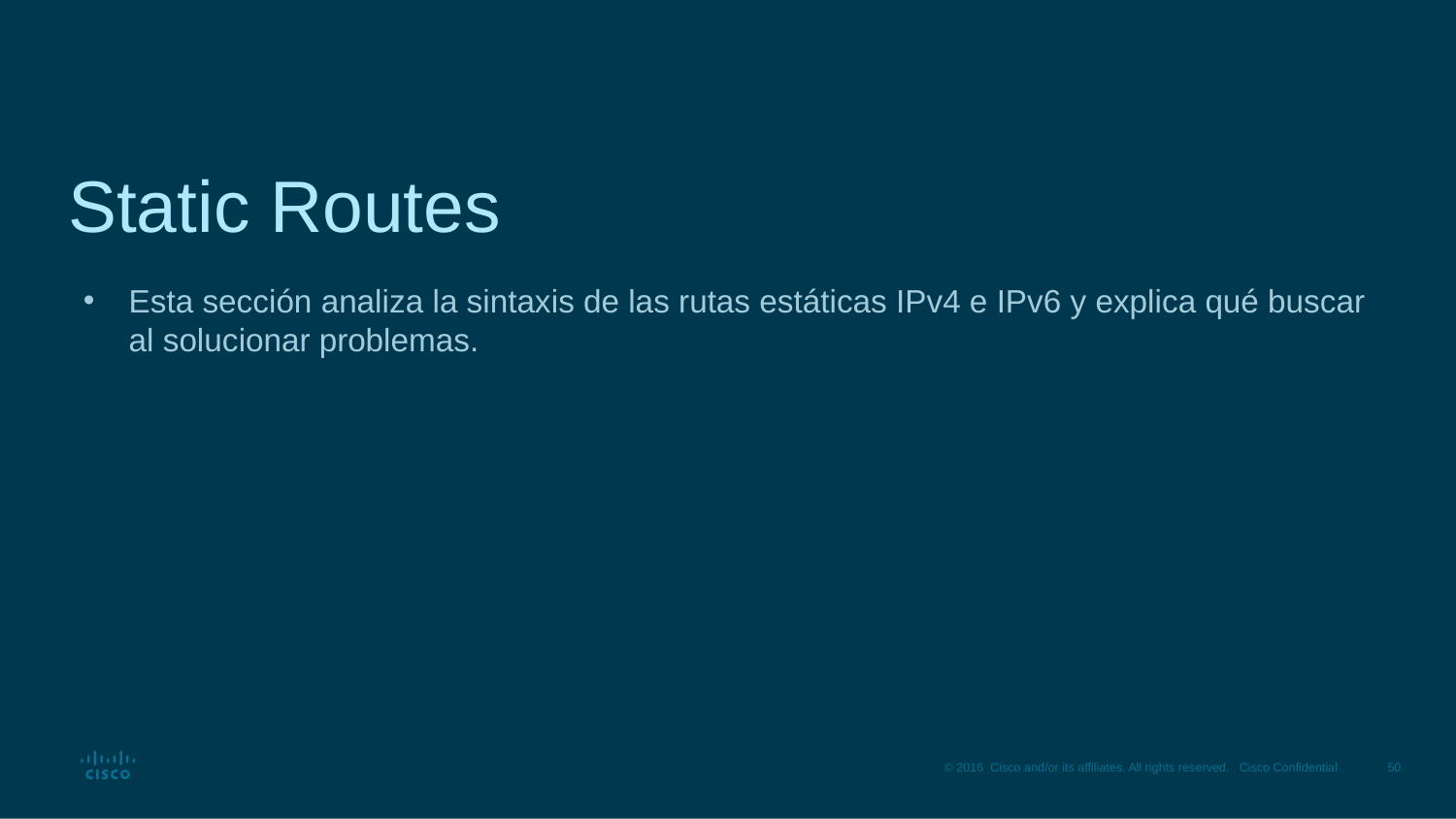

# Static Routes
Esta sección analiza la sintaxis de las rutas estáticas IPv4 e IPv6 y explica qué buscar al solucionar problemas.